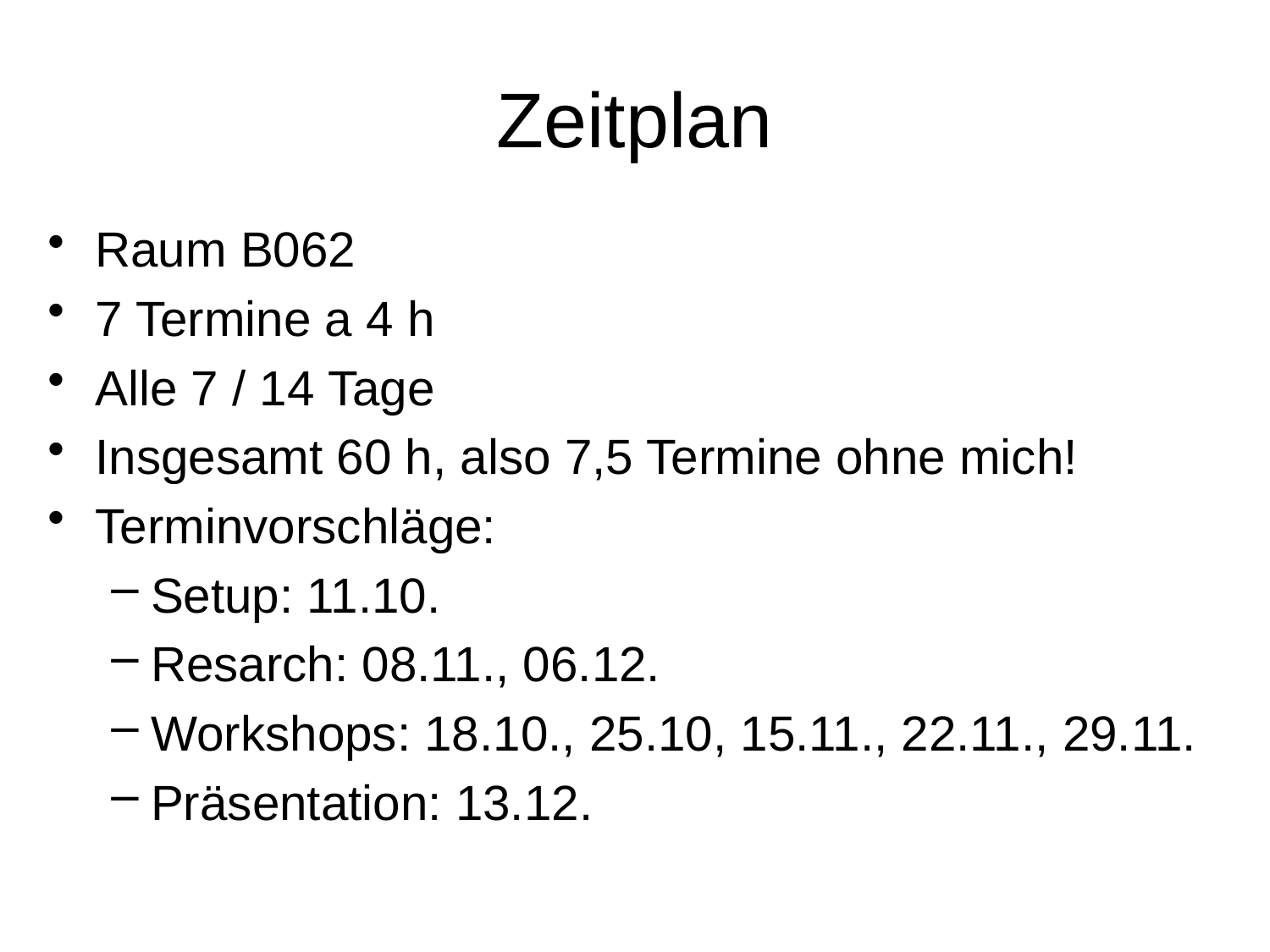

# Zeitplan
Raum B062
7 Termine a 4 h
Alle 7 / 14 Tage
Insgesamt 60 h, also 7,5 Termine ohne mich!
Terminvorschläge:
Setup: 11.10.
Resarch: 08.11., 06.12.
Workshops: 18.10., 25.10, 15.11., 22.11., 29.11.
Präsentation: 13.12.